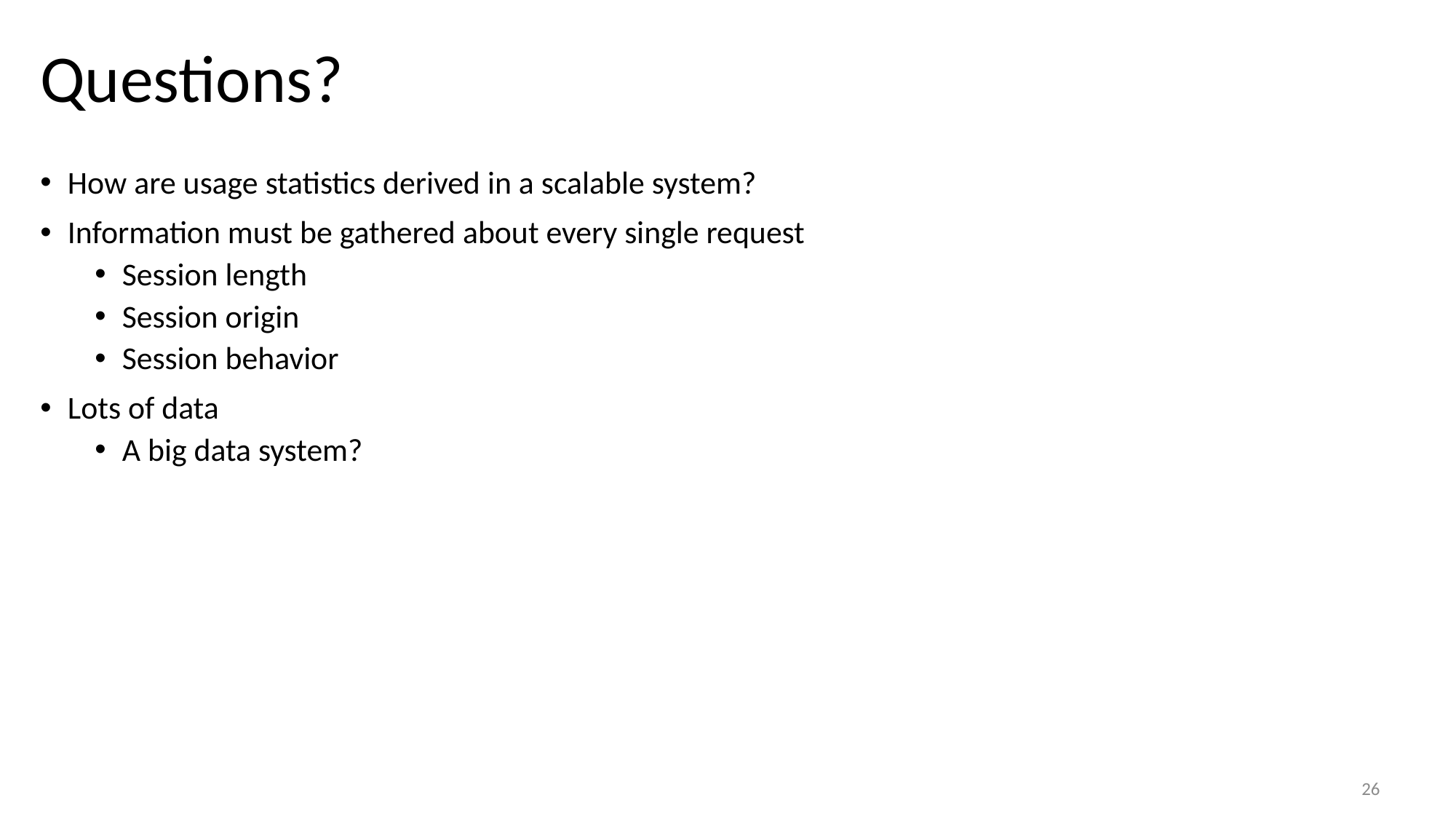

# Questions?
How are usage statistics derived in a scalable system?
Information must be gathered about every single request
Session length
Session origin
Session behavior
Lots of data
A big data system?